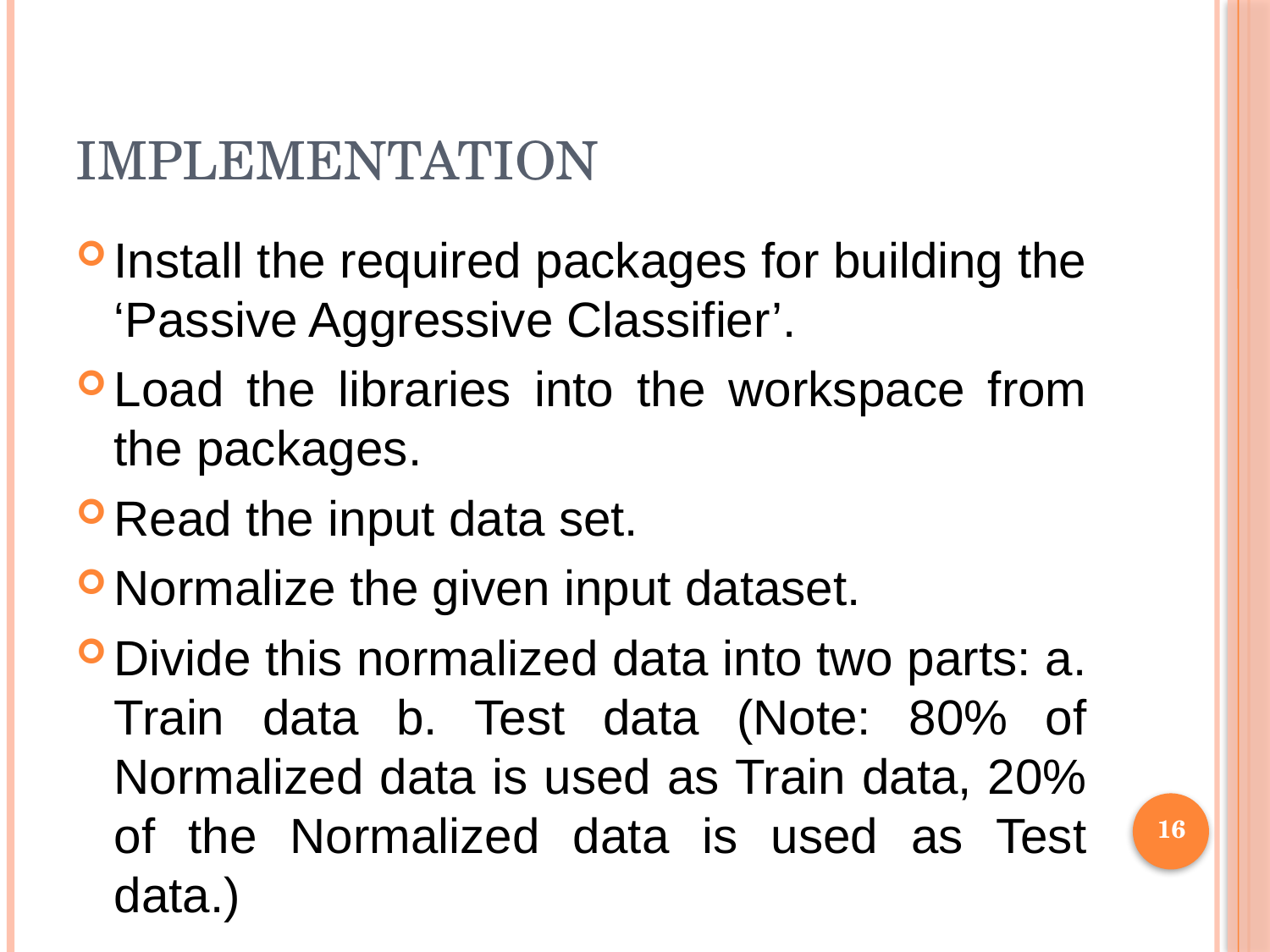

# IMPLEMENTATION
Install the required packages for building the ‘Passive Aggressive Classifier’.
Load the libraries into the workspace from the packages.
Read the input data set.
Normalize the given input dataset.
Divide this normalized data into two parts: a. Train data b. Test data (Note: 80% of Normalized data is used as Train data, 20% of the Normalized data is used as Test data.)

16